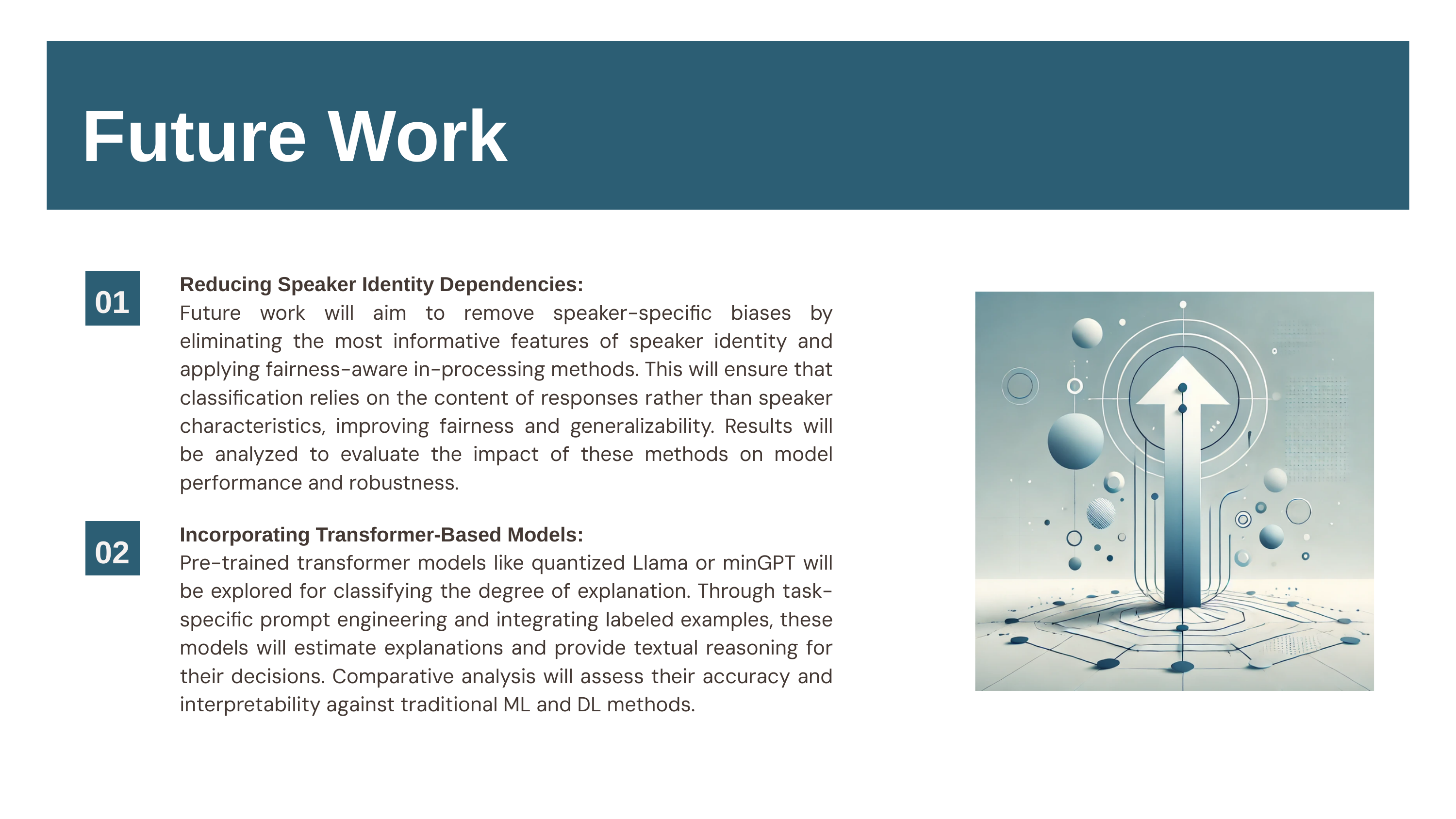

Future Work
Reducing Speaker Identity Dependencies:
Future work will aim to remove speaker-specific biases by eliminating the most informative features of speaker identity and applying fairness-aware in-processing methods. This will ensure that classification relies on the content of responses rather than speaker characteristics, improving fairness and generalizability. Results will be analyzed to evaluate the impact of these methods on model performance and robustness.

01

Incorporating Transformer-Based Models:
Pre-trained transformer models like quantized Llama or minGPT will be explored for classifying the degree of explanation. Through task-specific prompt engineering and integrating labeled examples, these models will estimate explanations and provide textual reasoning for their decisions. Comparative analysis will assess their accuracy and interpretability against traditional ML and DL methods.

02